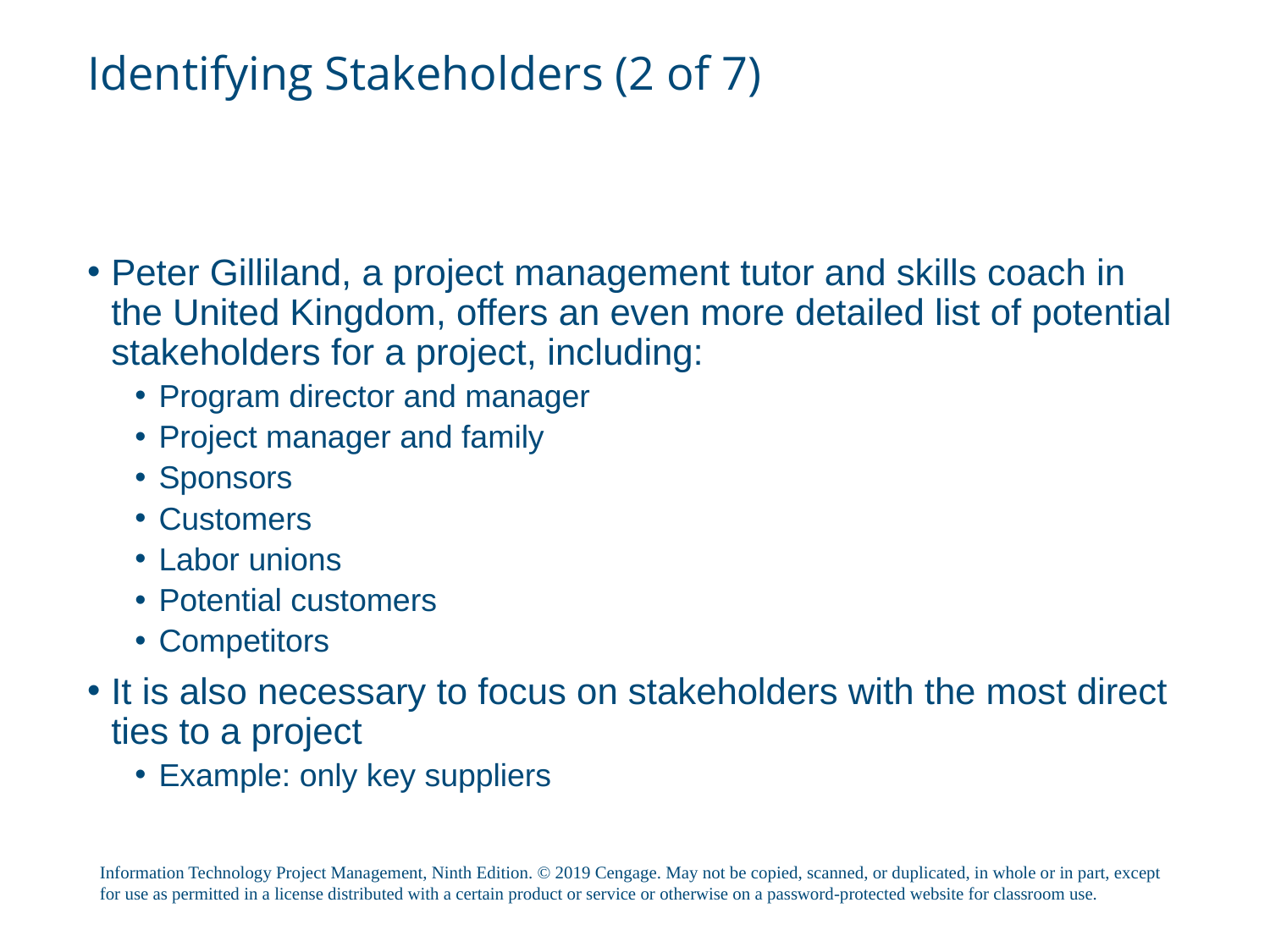

# Identifying Stakeholders (2 of 7)
Peter Gilliland, a project management tutor and skills coach in the United Kingdom, offers an even more detailed list of potential stakeholders for a project, including:
Program director and manager
Project manager and family
Sponsors
Customers
Labor unions
Potential customers
Competitors
It is also necessary to focus on stakeholders with the most direct ties to a project
Example: only key suppliers

Information Technology Project Management, Ninth Edition. © 2019 Cengage. May not be copied, scanned, or duplicated, in whole or in part, except for use as permitted in a license distributed with a certain product or service or otherwise on a password-protected website for classroom use.